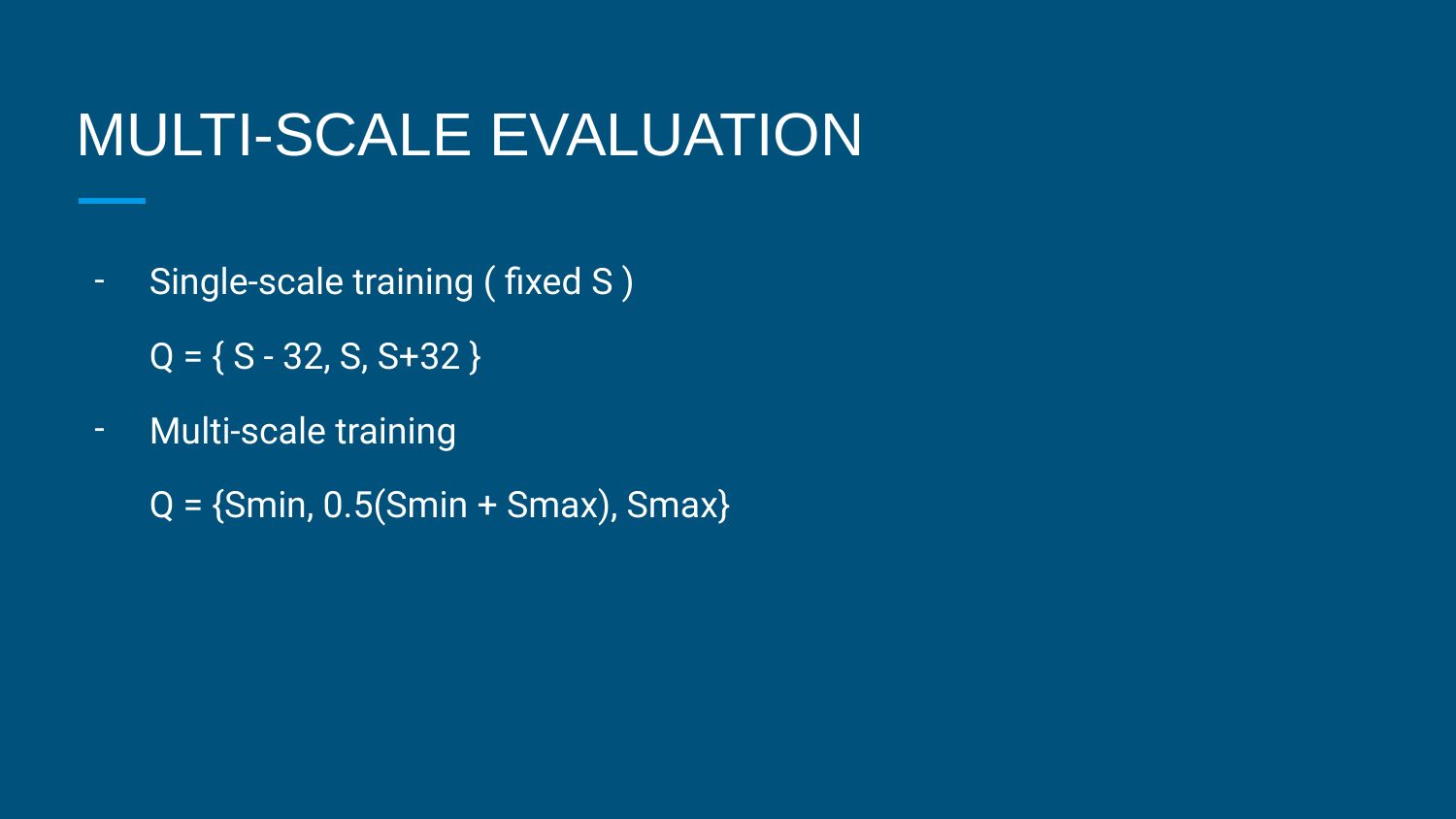

# MULTI-SCALE EVALUATION
Single-scale training ( fixed S )
Q = { S - 32, S, S+32 }
Multi-scale training
Q = {Smin, 0.5(Smin + Smax), Smax}